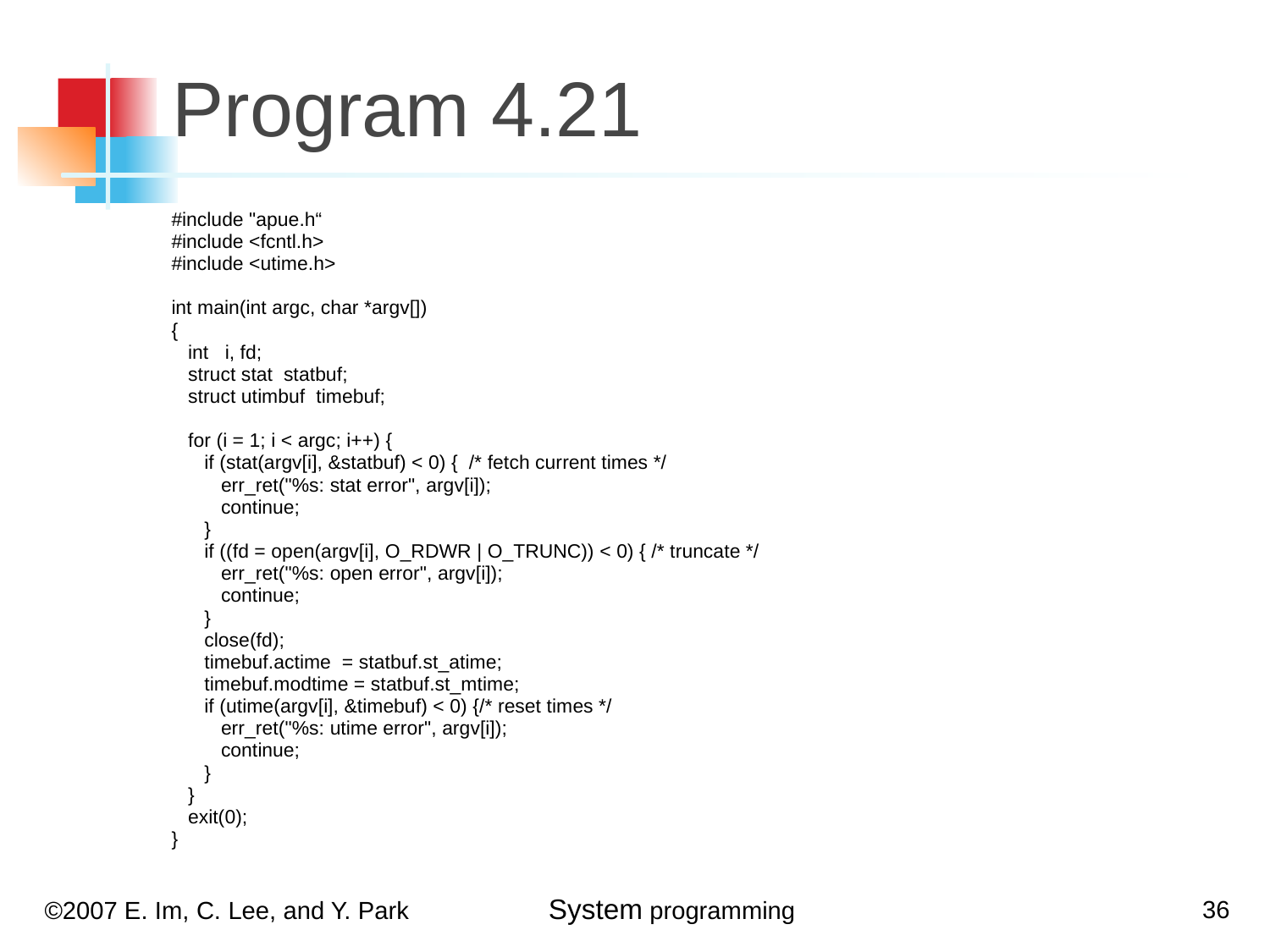

# Program 4.21
#include "apue.h“
#include <fcntl.h>
#include <utime.h>

int main(int argc, char *argv[])
{
   int   i, fd;
   struct stat  statbuf;
   struct utimbuf  timebuf;

   for (i = 1; i < argc; i++) {
      if (stat(argv[i], &statbuf) < 0) {  /* fetch current times */
         err_ret("%s: stat error", argv[i]);
         continue;
      }
      if ((fd = open(argv[i], O_RDWR | O_TRUNC)) < 0) { /* truncate */
         err_ret("%s: open error", argv[i]);
         continue;
      }
      close(fd);
      timebuf.actime  = statbuf.st_atime;
      timebuf.modtime = statbuf.st_mtime;
      if (utime(argv[i], &timebuf) < 0) {/* reset times */
         err_ret("%s: utime error", argv[i]);
         continue;
      }
   }
   exit(0);
}
36
©2007 E. Im, C. Lee, and Y. Park